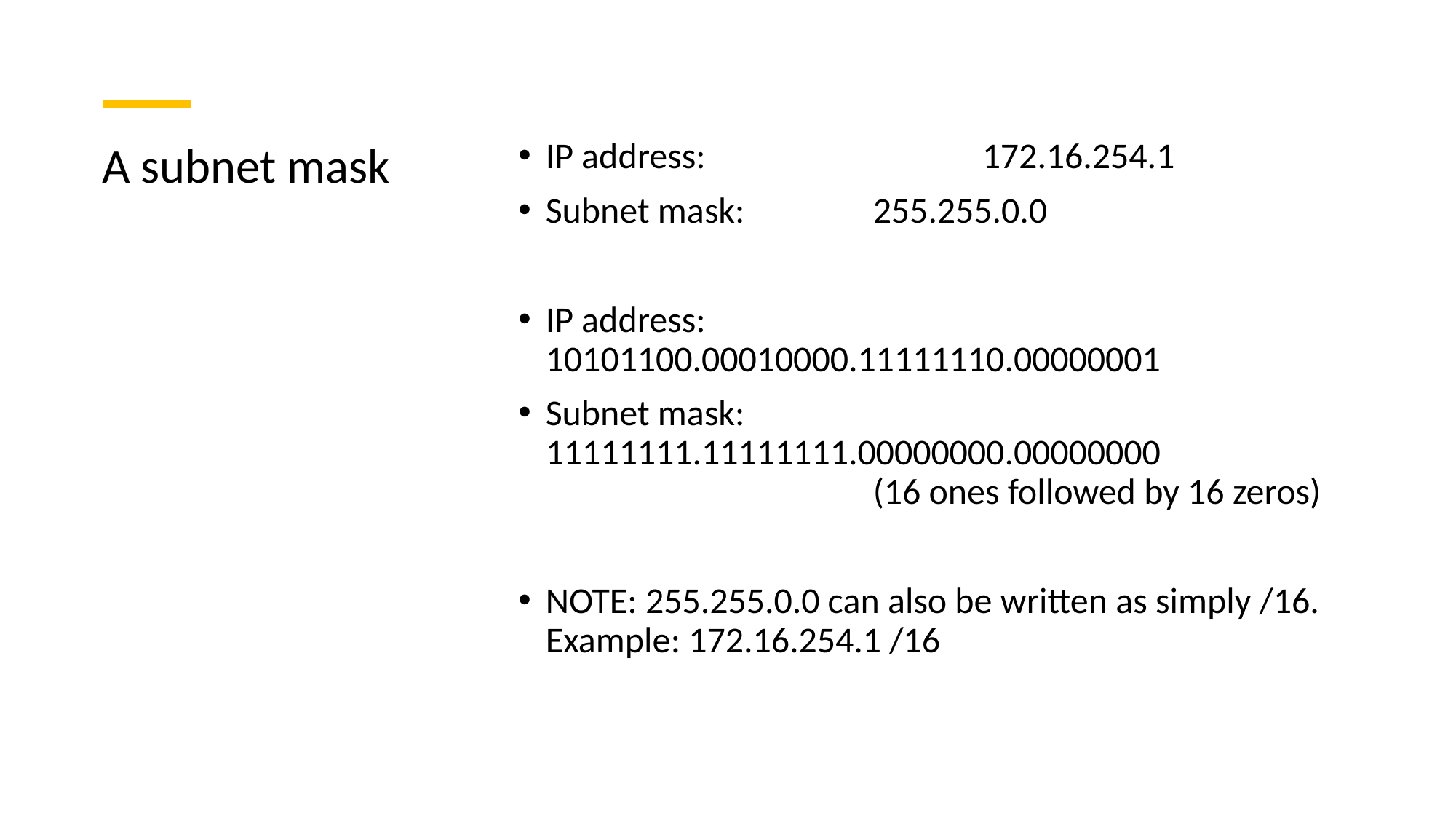

IP address:			172.16.254.1
Subnet mask:		255.255.0.0

IP address:		10101100.00010000.11111110.00000001
Subnet mask:	11111111.11111111.00000000.00000000
			(16 ones followed by 16 zeros)

NOTE: 255.255.0.0 can also be written as simply /16.
Example: 172.16.254.1 /16

# A subnet mask